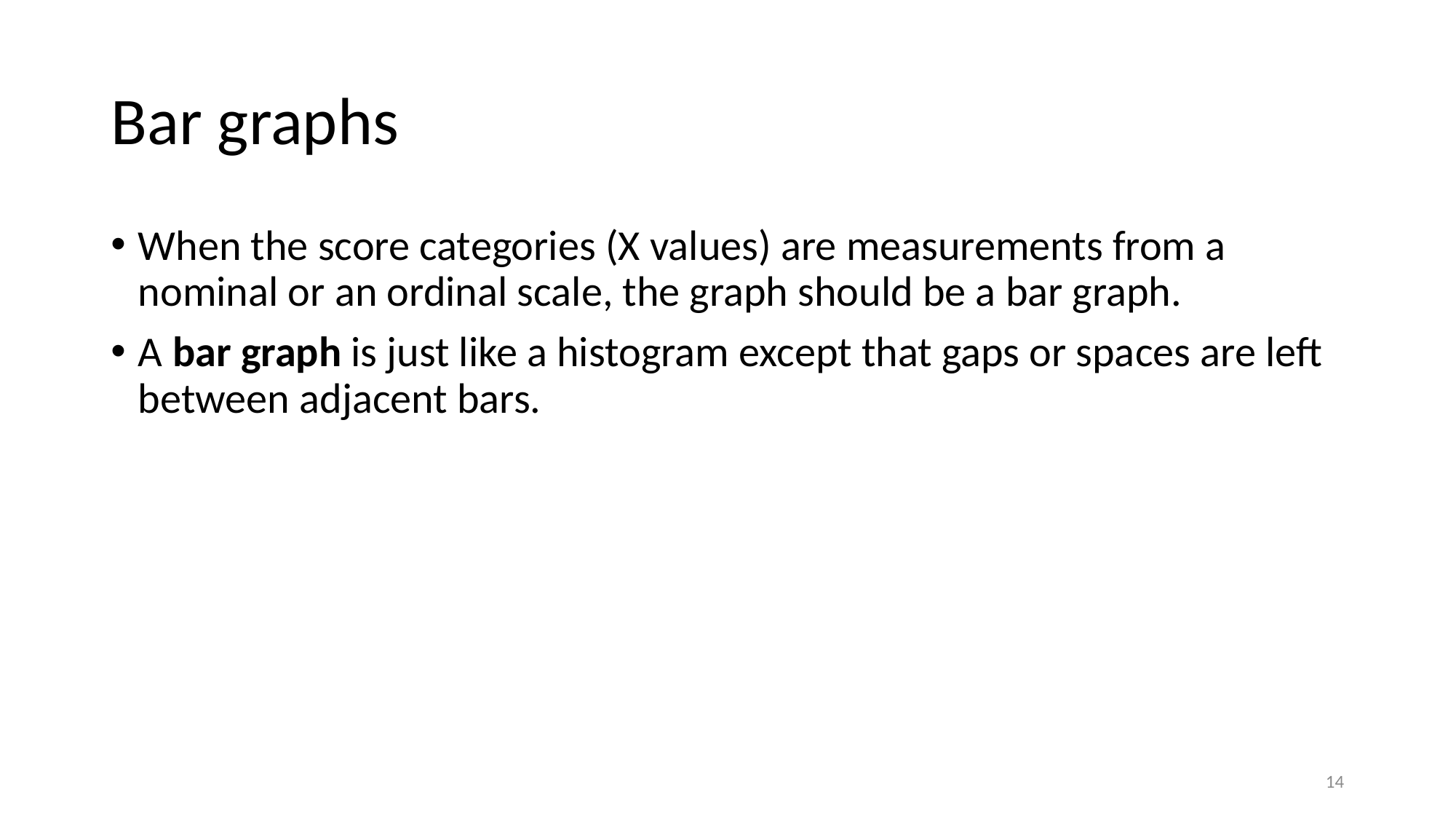

# Bar graphs
When the score categories (X values) are measurements from a nominal or an ordinal scale, the graph should be a bar graph.
A bar graph is just like a histogram except that gaps or spaces are left between adjacent bars.
14